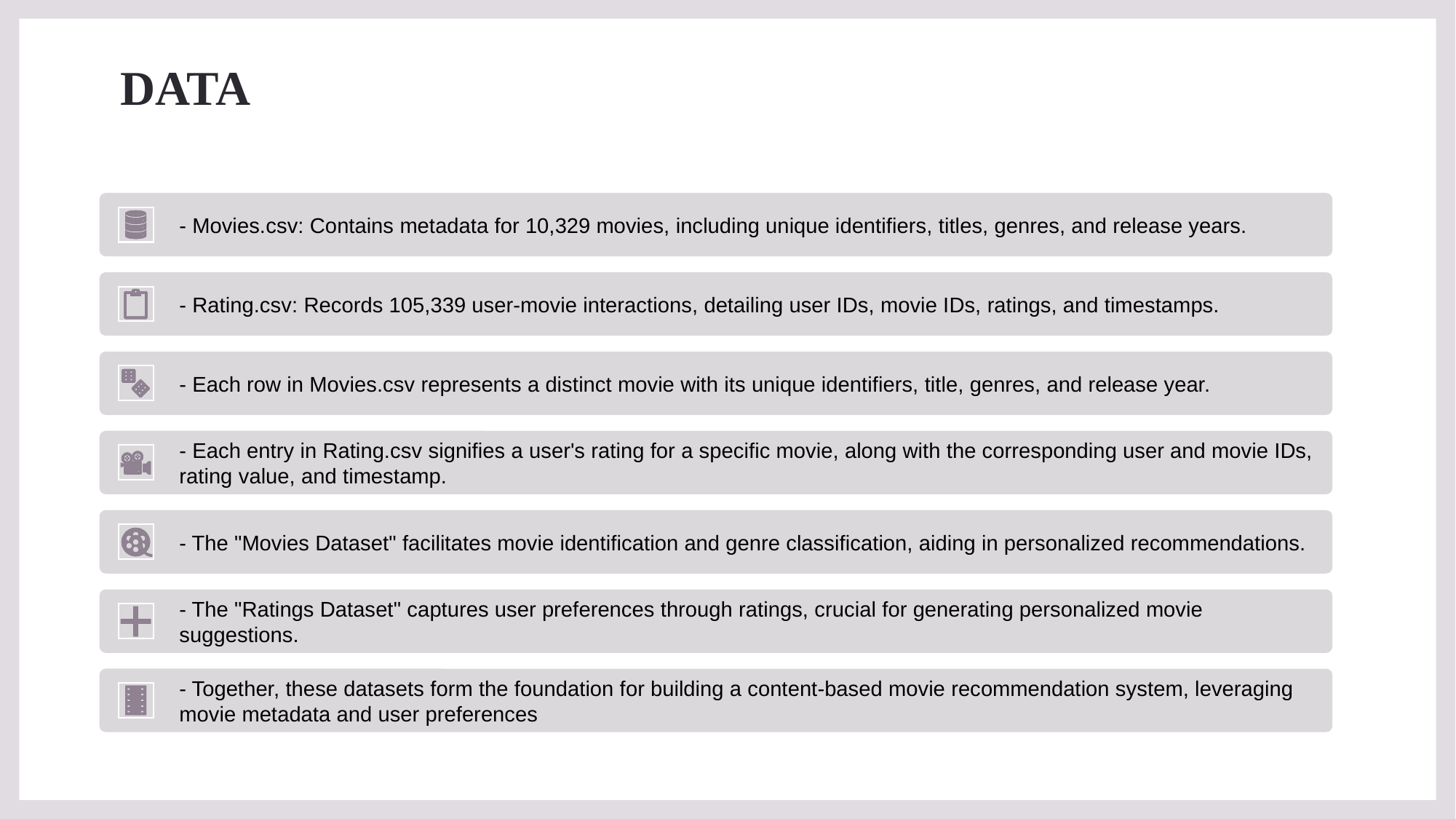

# DATA
- Movies.csv: Contains metadata for 10,329 movies, including unique identifiers, titles, genres, and release years.
- Rating.csv: Records 105,339 user-movie interactions, detailing user IDs, movie IDs, ratings, and timestamps.
- Each row in Movies.csv represents a distinct movie with its unique identifiers, title, genres, and release year.
- Each entry in Rating.csv signifies a user's rating for a specific movie, along with the corresponding user and movie IDs, rating value, and timestamp.
- The "Movies Dataset" facilitates movie identification and genre classification, aiding in personalized recommendations.
- The "Ratings Dataset" captures user preferences through ratings, crucial for generating personalized movie suggestions.
- Together, these datasets form the foundation for building a content-based movie recommendation system, leveraging movie metadata and user preferences